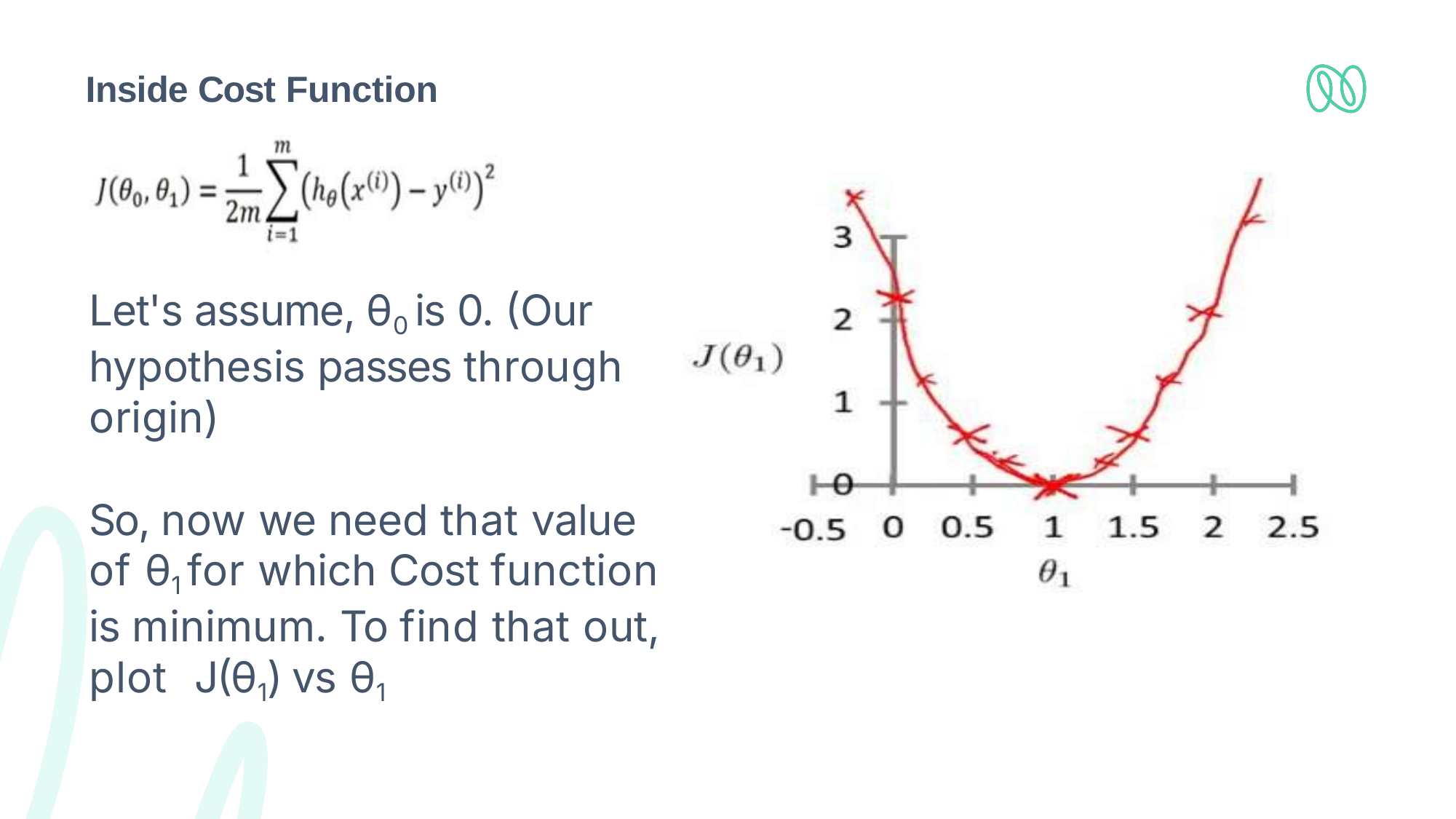

# Inside Cost Function

Let's assume, θ0 is 0. (Our hypothesis passes through origin)

So, now we need that value of θ1 for which Cost function is minimum. To find that out, plot  J(θ1) vs θ1